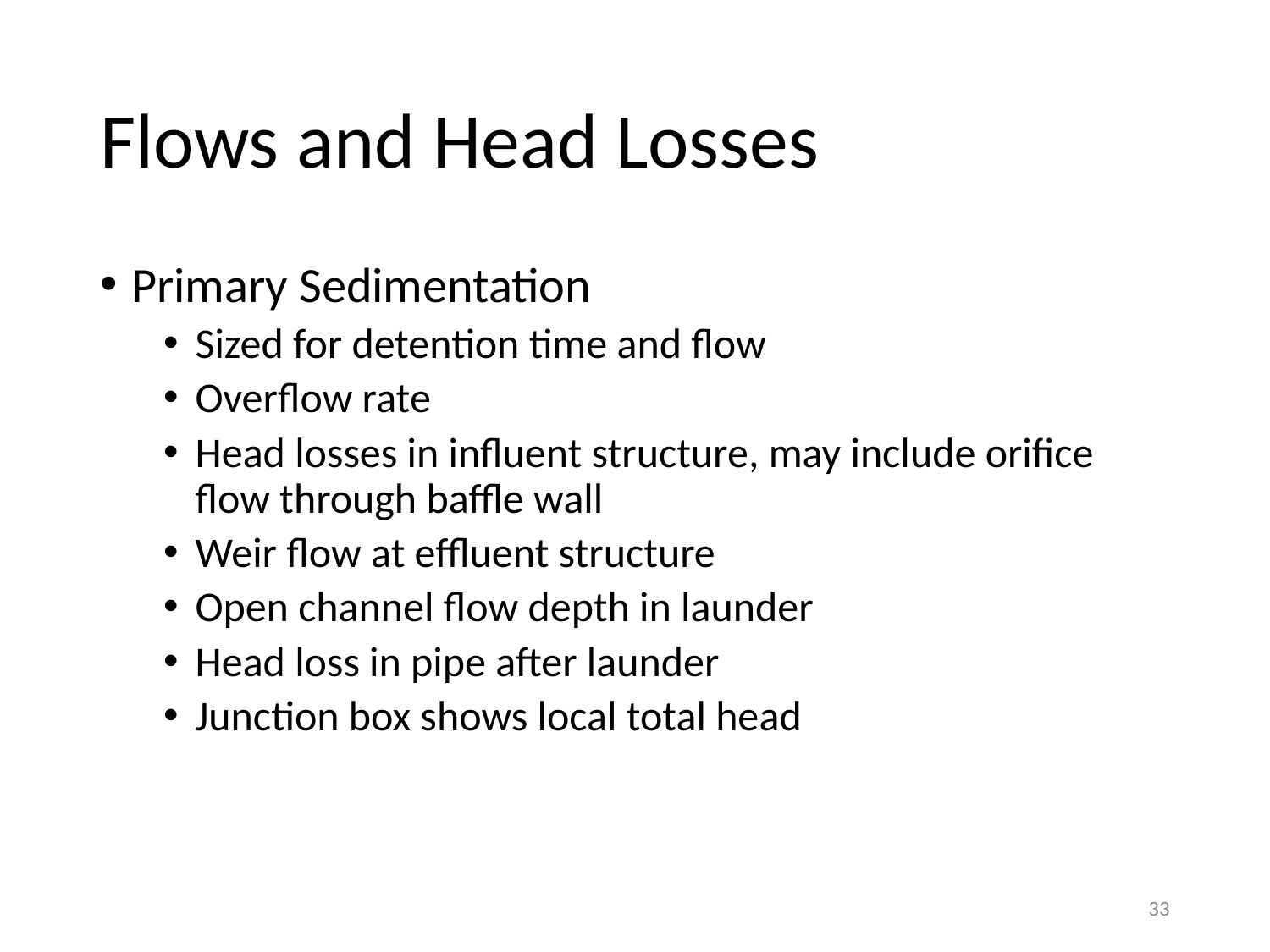

# Flows and Head Losses
Primary Sedimentation
Sized for detention time and flow
Overflow rate
Head losses in influent structure, may include orifice flow through baffle wall
Weir flow at effluent structure
Open channel flow depth in launder
Head loss in pipe after launder
Junction box shows local total head
33